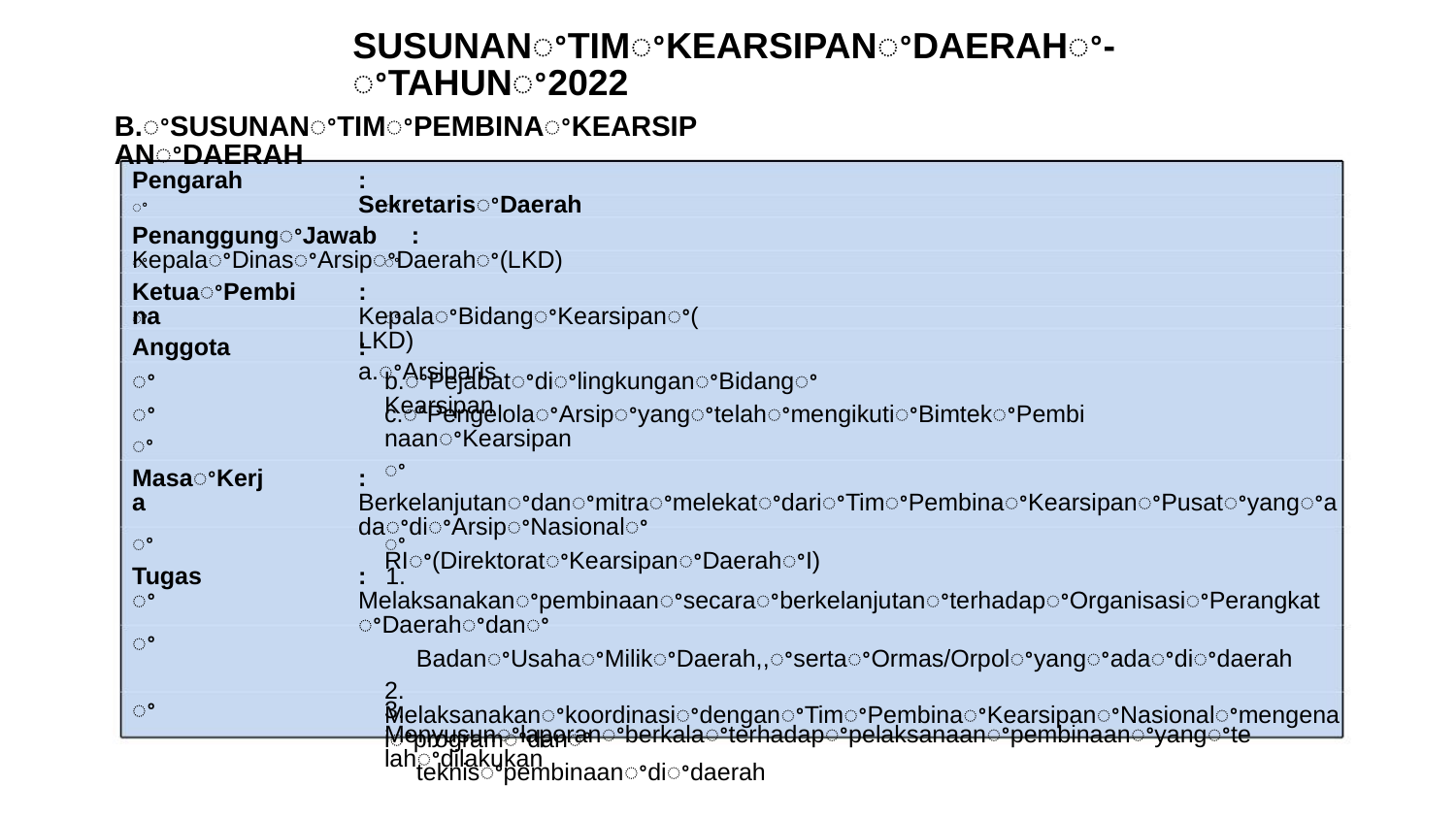

SUSUNANꢀTIMꢀKEARSIPANꢀDAERAHꢀ-ꢀTAHUNꢀ2022
B.ꢀSUSUNANꢀTIMꢀPEMBINAꢀKEARSIPANꢀDAERAH
Pengarah
: SekretarisꢀDaerah
ꢀ
ꢀ
PenanggungꢀJawab : KepalaꢀDinasꢀArsipꢀDaerahꢀ(LKD)
ꢀ
ꢀ
KetuaꢀPembina
: KepalaꢀBidangꢀKearsipanꢀ(LKD)
ꢀ
ꢀ
Anggota
: a.ꢀArsiparis
ꢀ
b.ꢀPejabatꢀdiꢀlingkunganꢀBidangꢀKearsipan
ꢀ
c.ꢀPengelolaꢀArsipꢀyangꢀtelahꢀmengikutiꢀBimtekꢀPembinaanꢀKearsipan
ꢀ
ꢀ
MasaꢀKerja
: BerkelanjutanꢀdanꢀmitraꢀmelekatꢀdariꢀTimꢀPembinaꢀKearsipanꢀPusatꢀyangꢀadaꢀdiꢀArsipꢀNasionalꢀ
RIꢀ(DirektoratꢀKearsipanꢀDaerahꢀI)
ꢀ
ꢀ
Tugasꢀ
: 1. MelaksanakanꢀpembinaanꢀsecaraꢀberkelanjutanꢀterhadapꢀOrganisasiꢀPerangkatꢀDaerahꢀdanꢀ
BadanꢀUsahaꢀMilikꢀDaerah,,ꢀsertaꢀOrmas/Orpolꢀyangꢀadaꢀdiꢀdaerah
2. MelaksanakanꢀkoordinasiꢀdenganꢀTimꢀPembinaꢀKearsipanꢀNasionalꢀmengenaiꢀprogramꢀdanꢀ
teknisꢀpembinaanꢀdiꢀdaerah
ꢀ
ꢀ
3. Menyusunꢀlaporanꢀberkalaꢀterhadapꢀpelaksanaanꢀpembinaanꢀyangꢀtelahꢀdilakukan